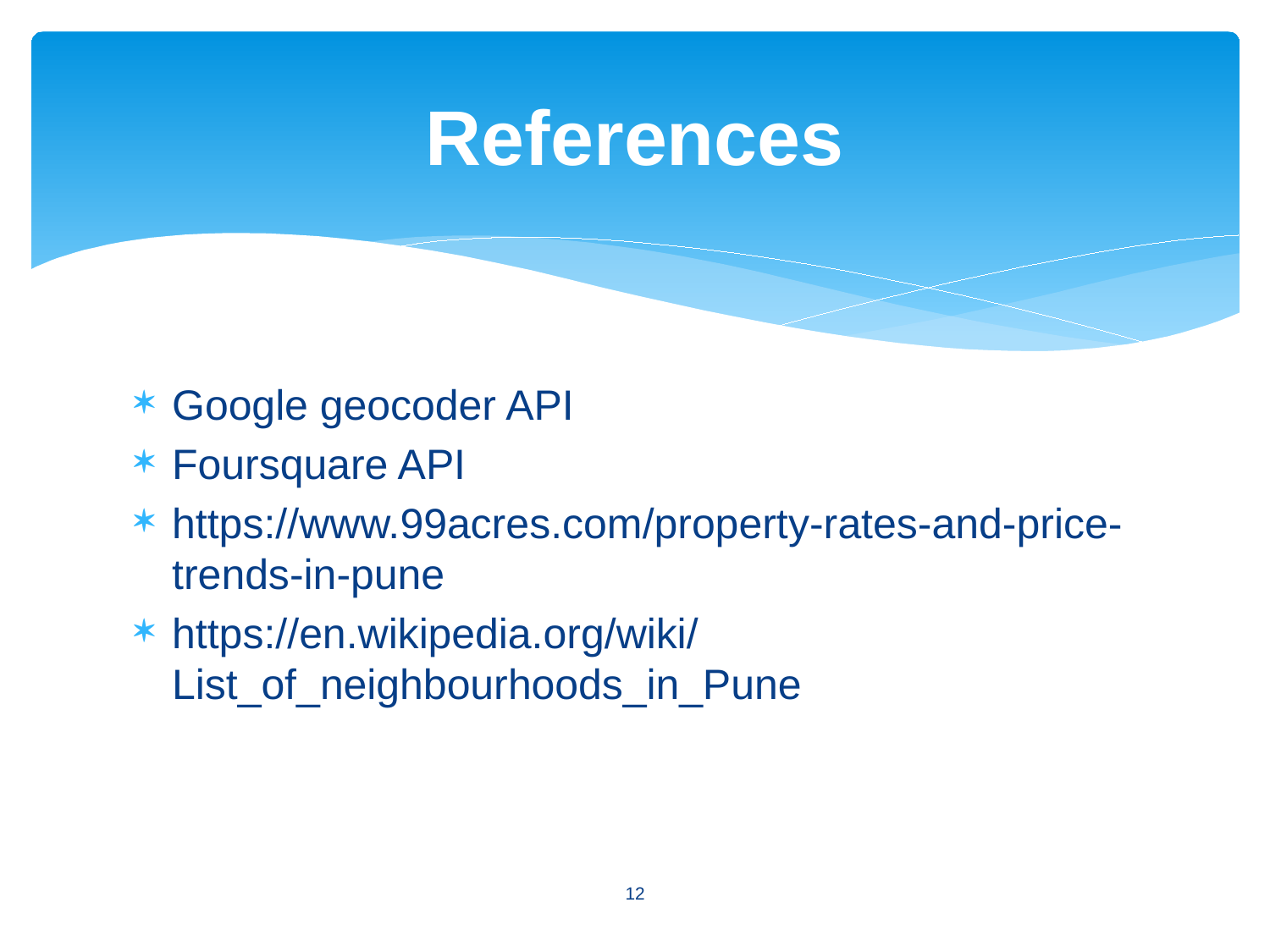

# References
Google geocoder API
Foursquare API
https://www.99acres.com/property-rates-and-price-trends-in-pune
https://en.wikipedia.org/wiki/List_of_neighbourhoods_in_Pune

12